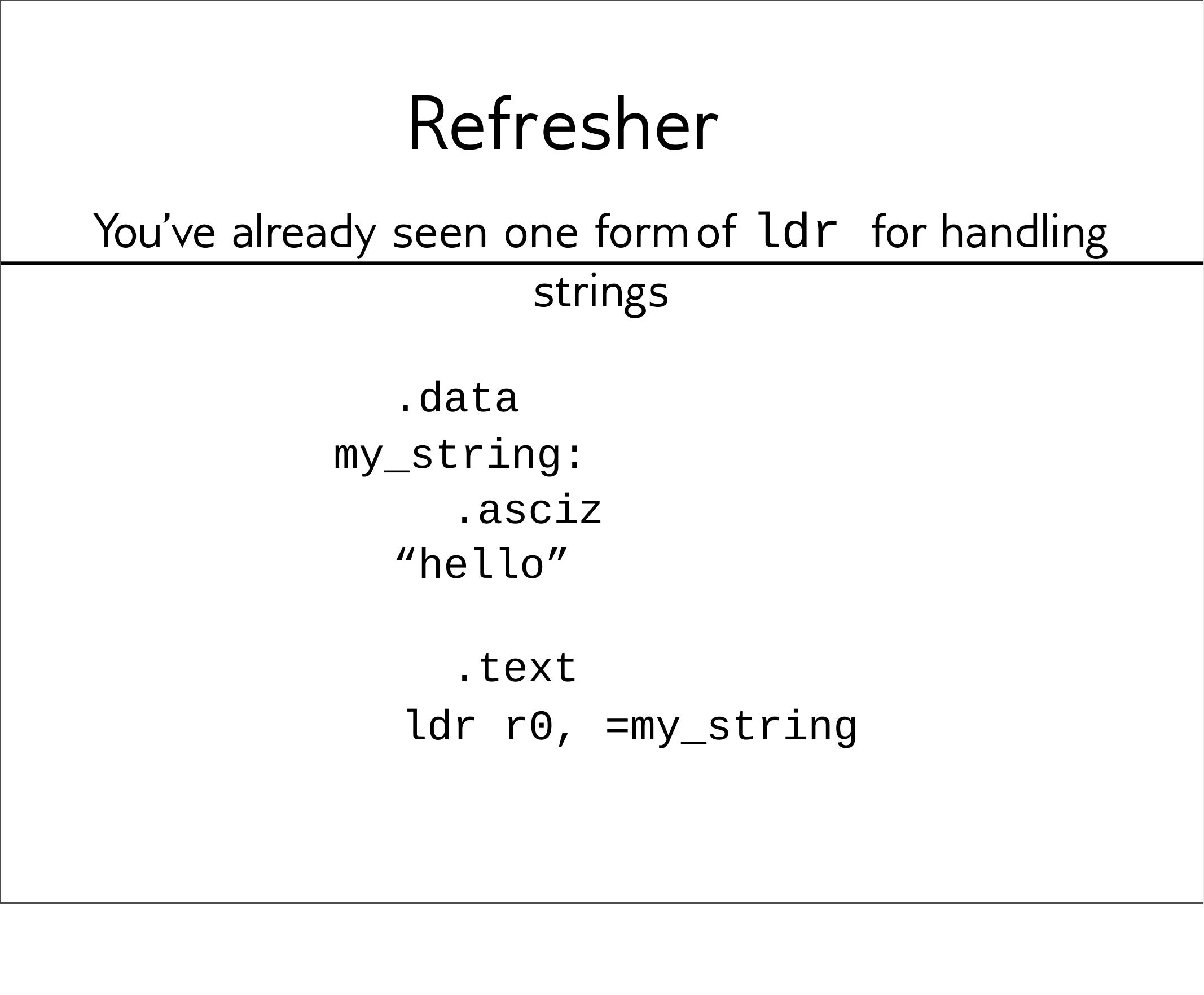

# Refresher
You’ve already seen one form	of ldr for	handling strings
.data  my_string:
.asciz “hello”

.text
ldr r0, =my_string